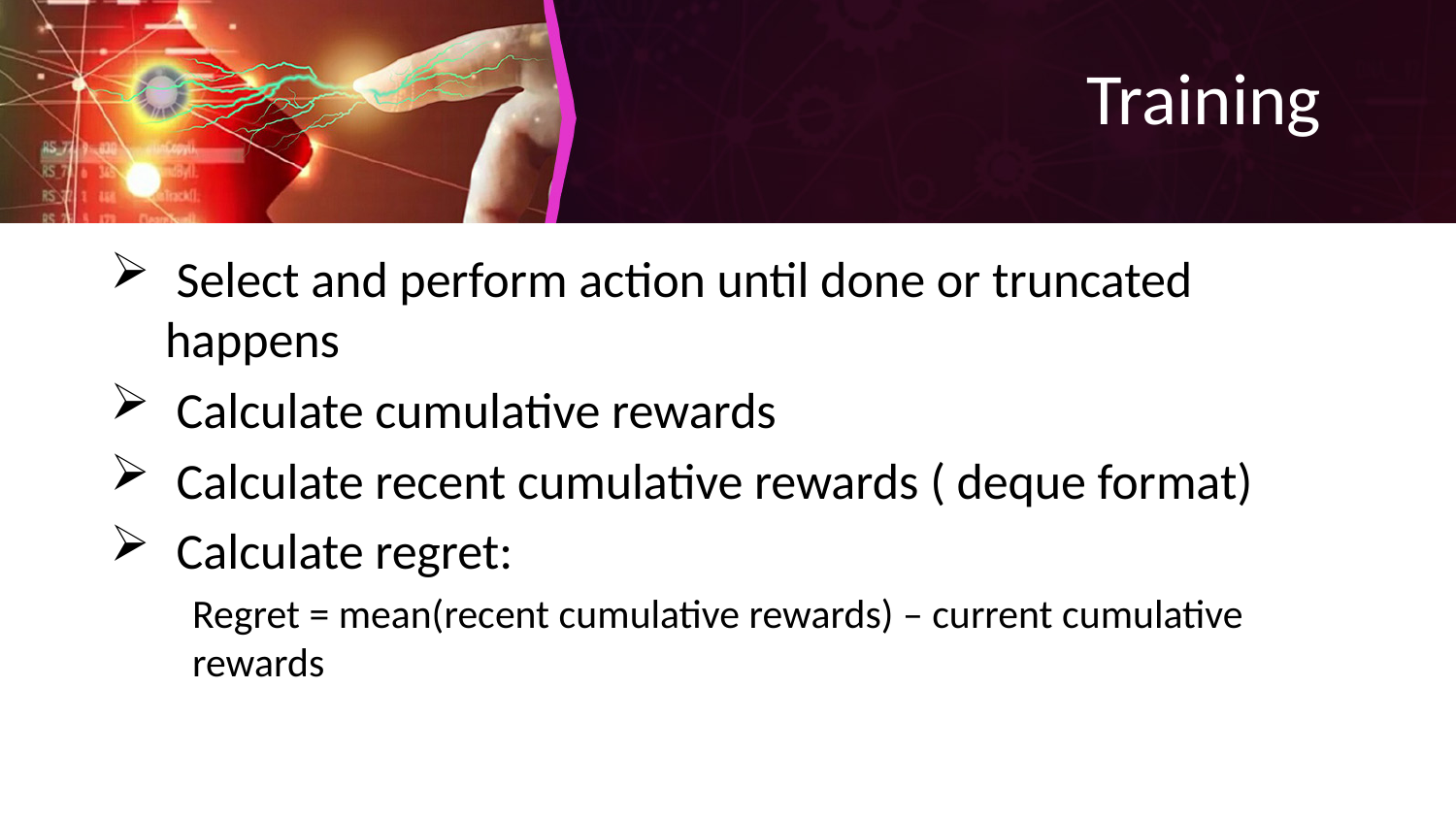

# Training
 Select and perform action until done or truncated happens
 Calculate cumulative rewards
 Calculate recent cumulative rewards ( deque format)
 Calculate regret:
Regret = mean(recent cumulative rewards) – current cumulative rewards